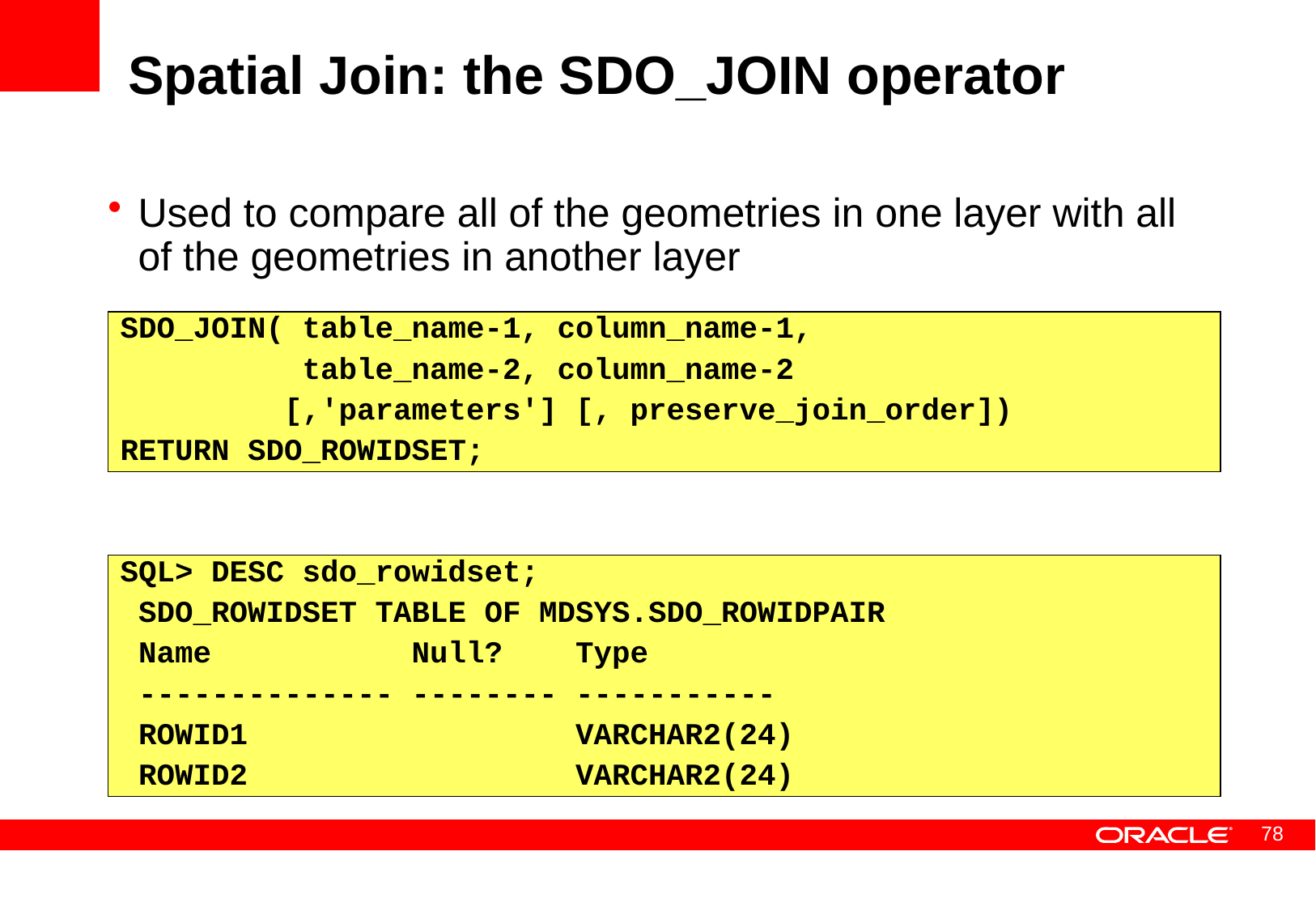

# Spatial Join: the SDO_JOIN operator
Used to compare all of the geometries in one layer with all of the geometries in another layer
SDO_JOIN( table_name-1, column_name-1,
          table_name-2, column_name-2
         [,'parameters'] [, preserve_join_order])
RETURN SDO_ROWIDSET;
SQL> DESC sdo_rowidset;
 SDO_ROWIDSET TABLE OF MDSYS.SDO_ROWIDPAIR
 Name           Null?    Type
 -------------- -------- -----------
 ROWID1                  VARCHAR2(24)
 ROWID2                  VARCHAR2(24)